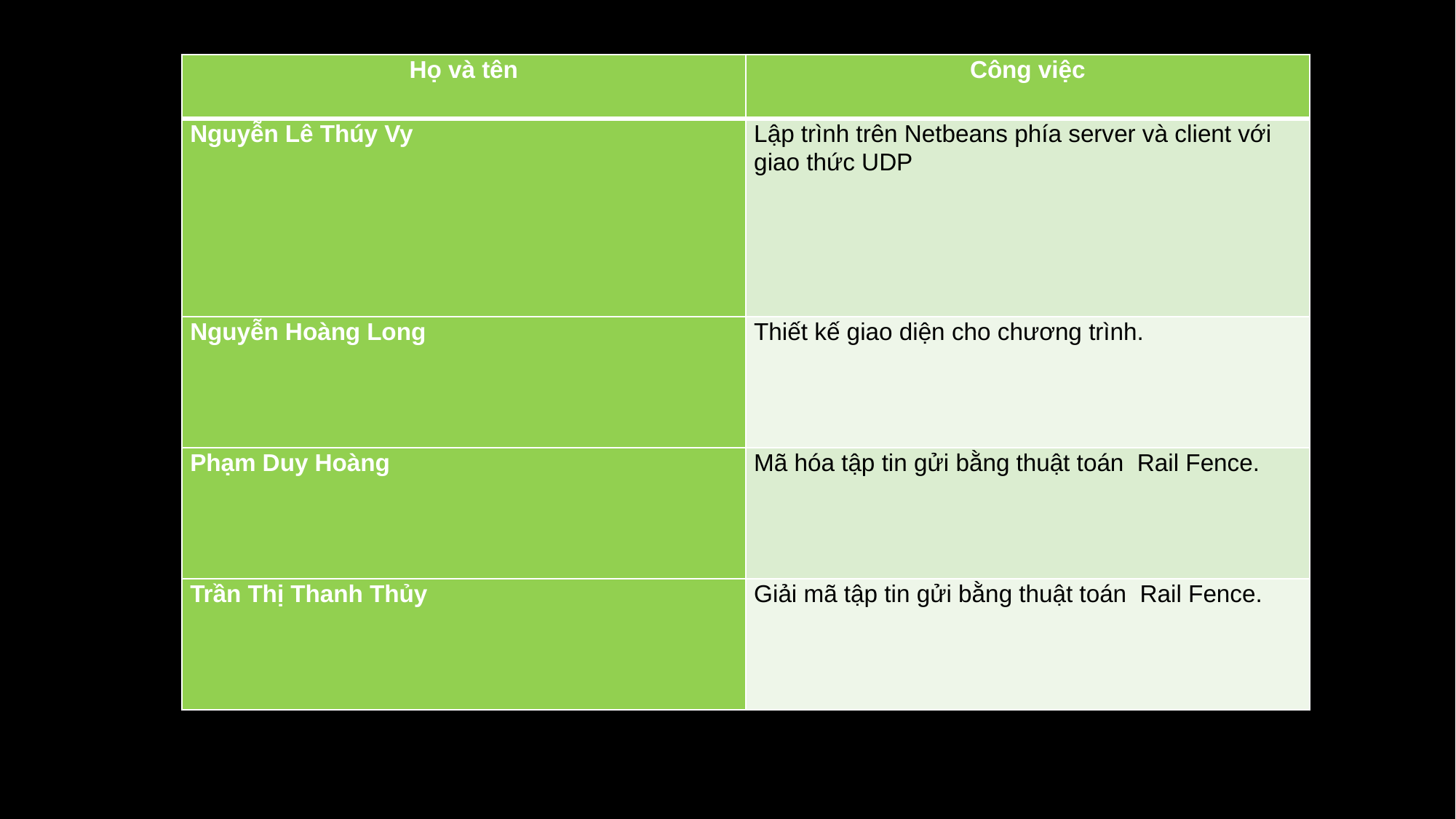

| Họ và tên | Công việc |
| --- | --- |
| Nguyễn Lê Thúy Vy | Lập trình trên Netbeans phía server và client với giao thức UDP |
| Nguyễn Hoàng Long | Thiết kế giao diện cho chương trình. |
| Phạm Duy Hoàng | Mã hóa tập tin gửi bằng thuật toán Rail Fence. |
| Trần Thị Thanh Thủy | Giải mã tập tin gửi bằng thuật toán Rail Fence. |